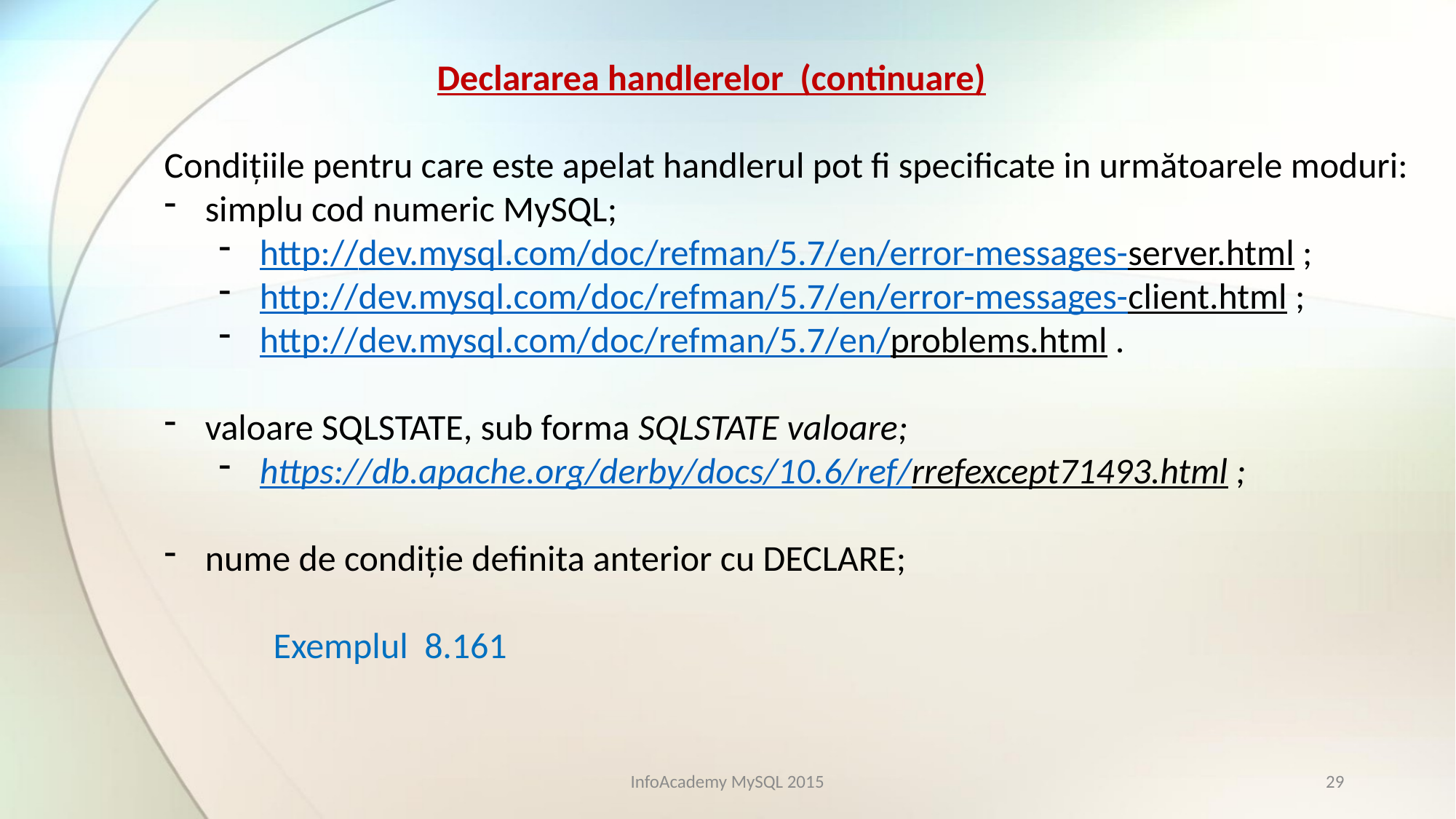

Declararea handlerelor  (continuare)

Condiţiile pentru care este apelat handlerul pot fi specificate in următoarele moduri:
simplu cod numeric MySQL;
http://dev.mysql.com/doc/refman/5.7/en/error-messages-server.html ;
http://dev.mysql.com/doc/refman/5.7/en/error-messages-client.html ;
http://dev.mysql.com/doc/refman/5.7/en/problems.html .

valoare SQLSTATE, sub forma SQLSTATE valoare;
https://db.apache.org/derby/docs/10.6/ref/rrefexcept71493.html ;

nume de condiţie definita anterior cu DECLARE;

 	Exemplul  8.161
InfoAcademy MySQL 2015
29